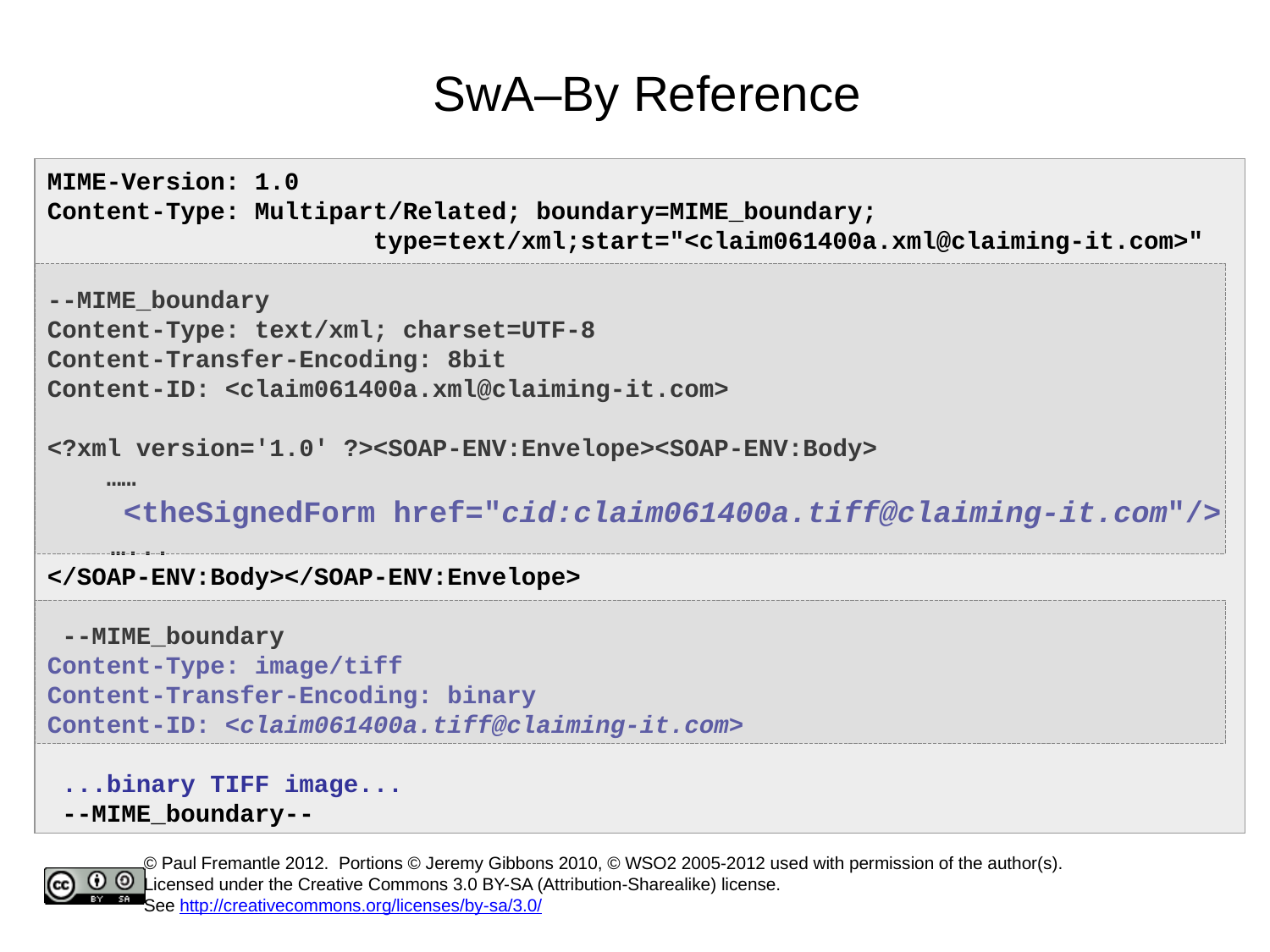

# SwA–By Reference
MIME-Version: 1.0
Content-Type: Multipart/Related; boundary=MIME_boundary;
                      type=text/xml;start="<claim061400a.xml@claiming-it.com>"

--MIME_boundary
Content-Type: text/xml; charset=UTF-8
Content-Transfer-Encoding: 8bit
Content-ID: <claim061400a.xml@claiming-it.com>

<?xml version='1.0' ?><SOAP-ENV:Envelope><SOAP-ENV:Body>
    ……
    <theSignedForm href="cid:claim061400a.tiff@claiming-it.com"/>
    …...
</SOAP-ENV:Body></SOAP-ENV:Envelope>

 --MIME_boundary
Content-Type: image/tiff
Content-Transfer-Encoding: binary
Content-ID: <claim061400a.tiff@claiming-it.com>

 ...binary TIFF image...
 --MIME_boundary--